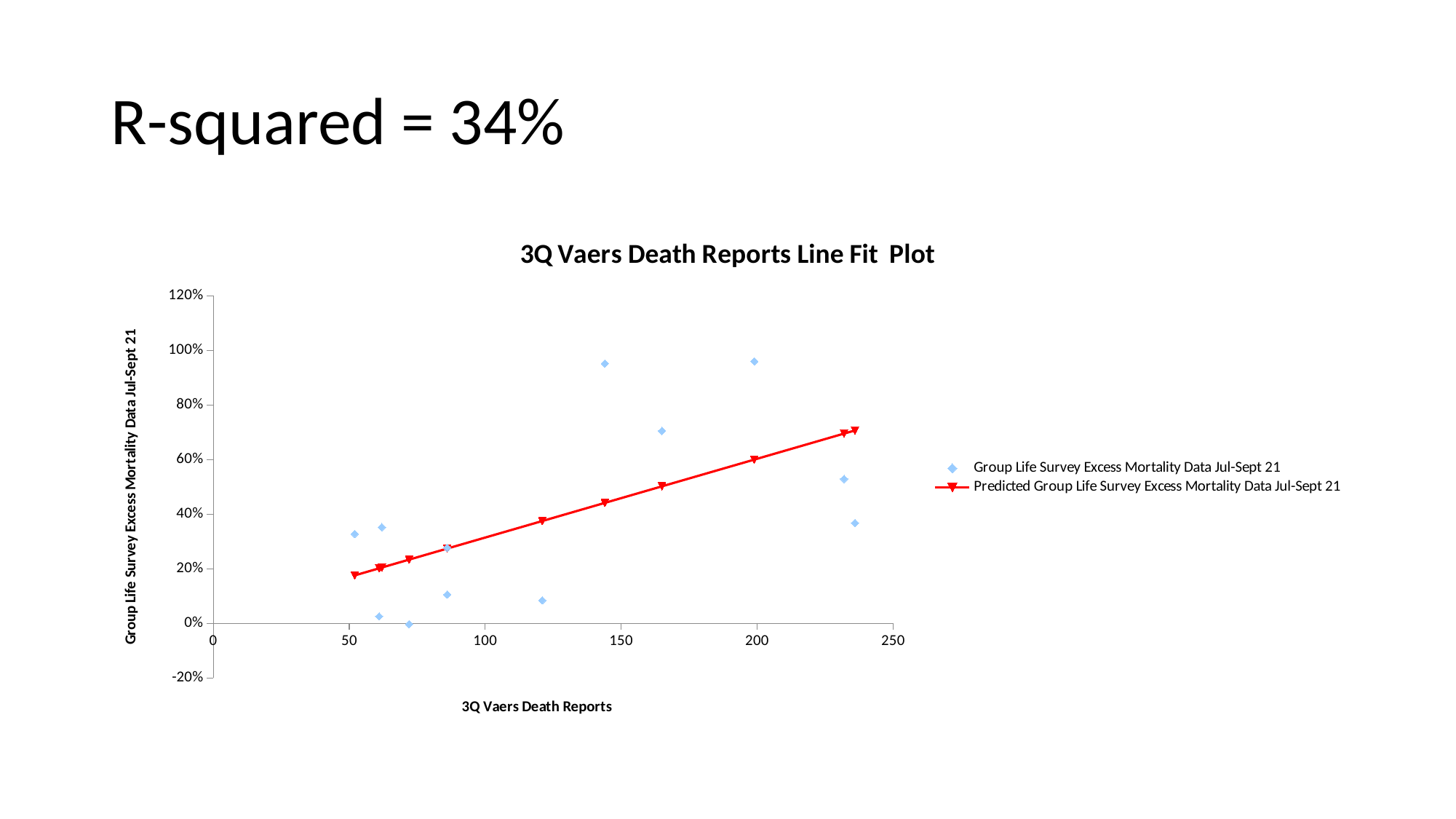

# R-squared = 34%

### Chart: 3Q Vaers Death Reports Line Fit  Plot

| Category |  |  |
|---|---|---|